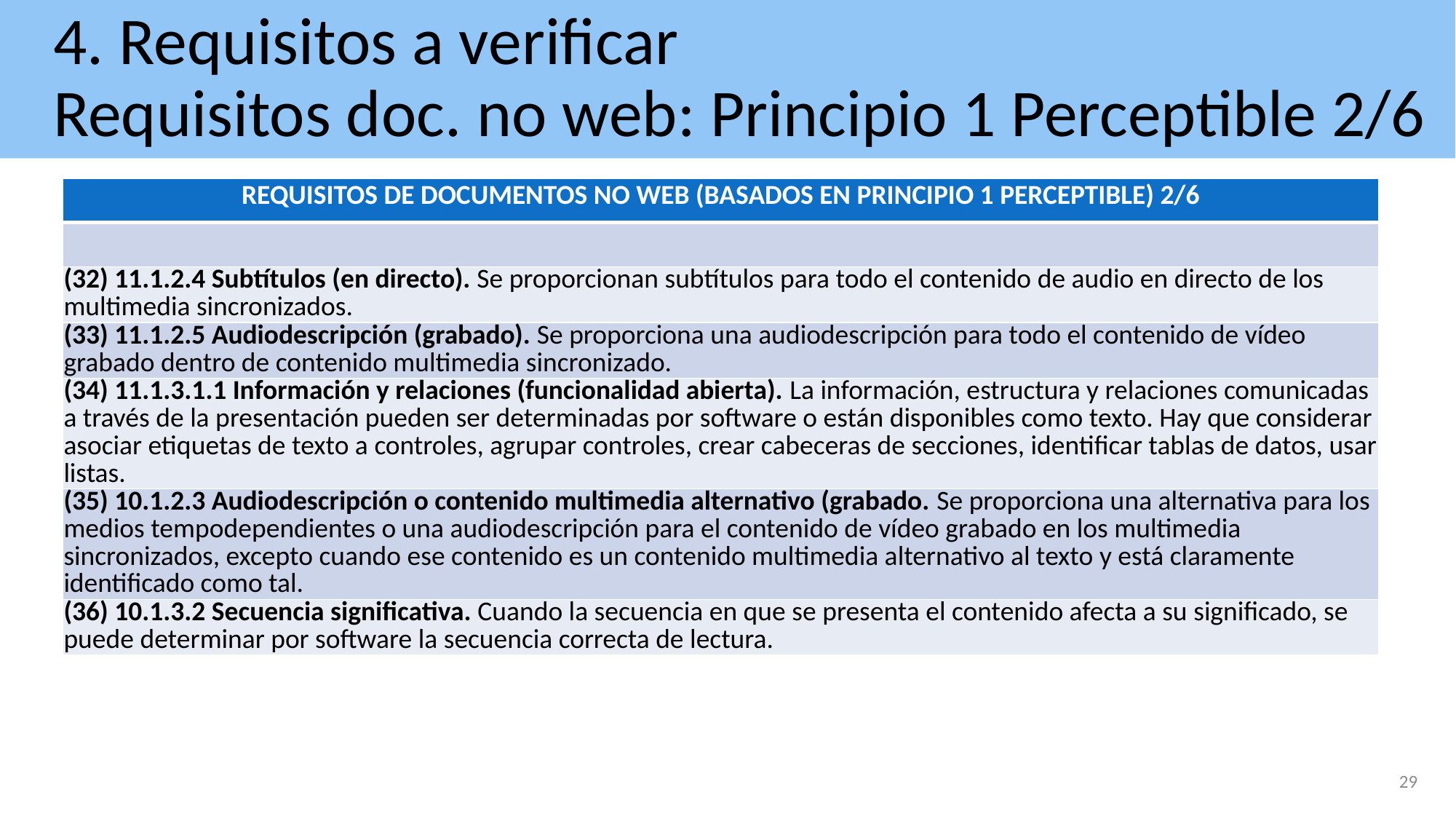

# 4. Requisitos a verificar Requisitos doc. no web: Principio 1 Perceptible 2/6
| REQUISITOS DE DOCUMENTOS NO WEB (BASADOS EN PRINCIPIO 1 PERCEPTIBLE) 2/6 |
| --- |
|  |
| (32) 11.1.2.4 Subtítulos (en directo). Se proporcionan subtítulos para todo el contenido de audio en directo de los multimedia sincronizados. |
| (33) 11.1.2.5 Audiodescripción (grabado). Se proporciona una audiodescripción para todo el contenido de vídeo grabado dentro de contenido multimedia sincronizado. |
| (34) 11.1.3.1.1 Información y relaciones (funcionalidad abierta). La información, estructura y relaciones comunicadas a través de la presentación pueden ser determinadas por software o están disponibles como texto. Hay que considerar asociar etiquetas de texto a controles, agrupar controles, crear cabeceras de secciones, identificar tablas de datos, usar listas. |
| (35) 10.1.2.3 Audiodescripción o contenido multimedia alternativo (grabado. Se proporciona una alternativa para los medios tempodependientes o una audiodescripción para el contenido de vídeo grabado en los multimedia sincronizados, excepto cuando ese contenido es un contenido multimedia alternativo al texto y está claramente identificado como tal. |
| (36) 10.1.3.2 Secuencia significativa. Cuando la secuencia en que se presenta el contenido afecta a su significado, se puede determinar por software la secuencia correcta de lectura. |
29